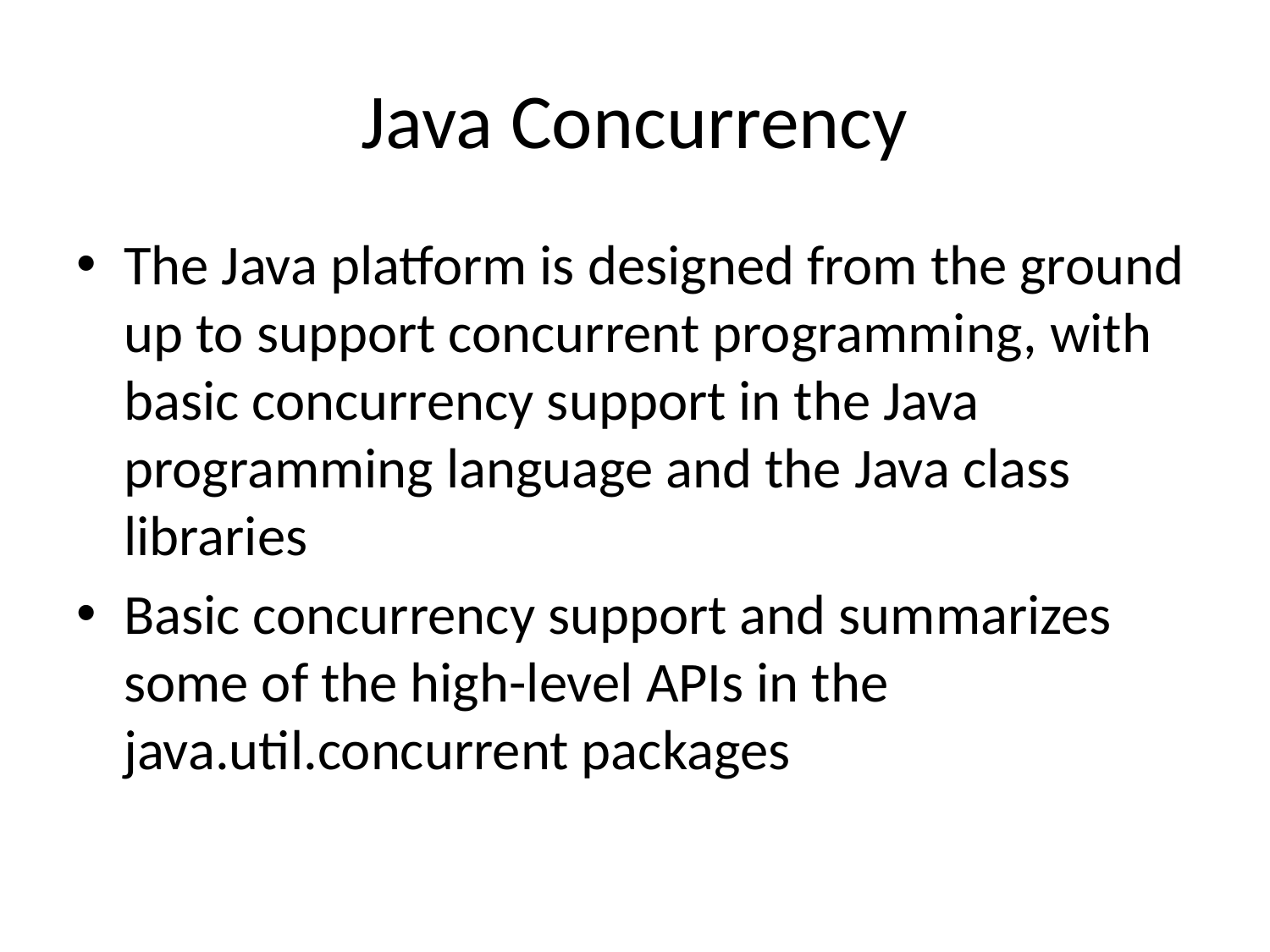

# Java Concurrency
The Java platform is designed from the ground up to support concurrent programming, with basic concurrency support in the Java programming language and the Java class libraries
Basic concurrency support and summarizes some of the high-level APIs in the java.util.concurrent packages